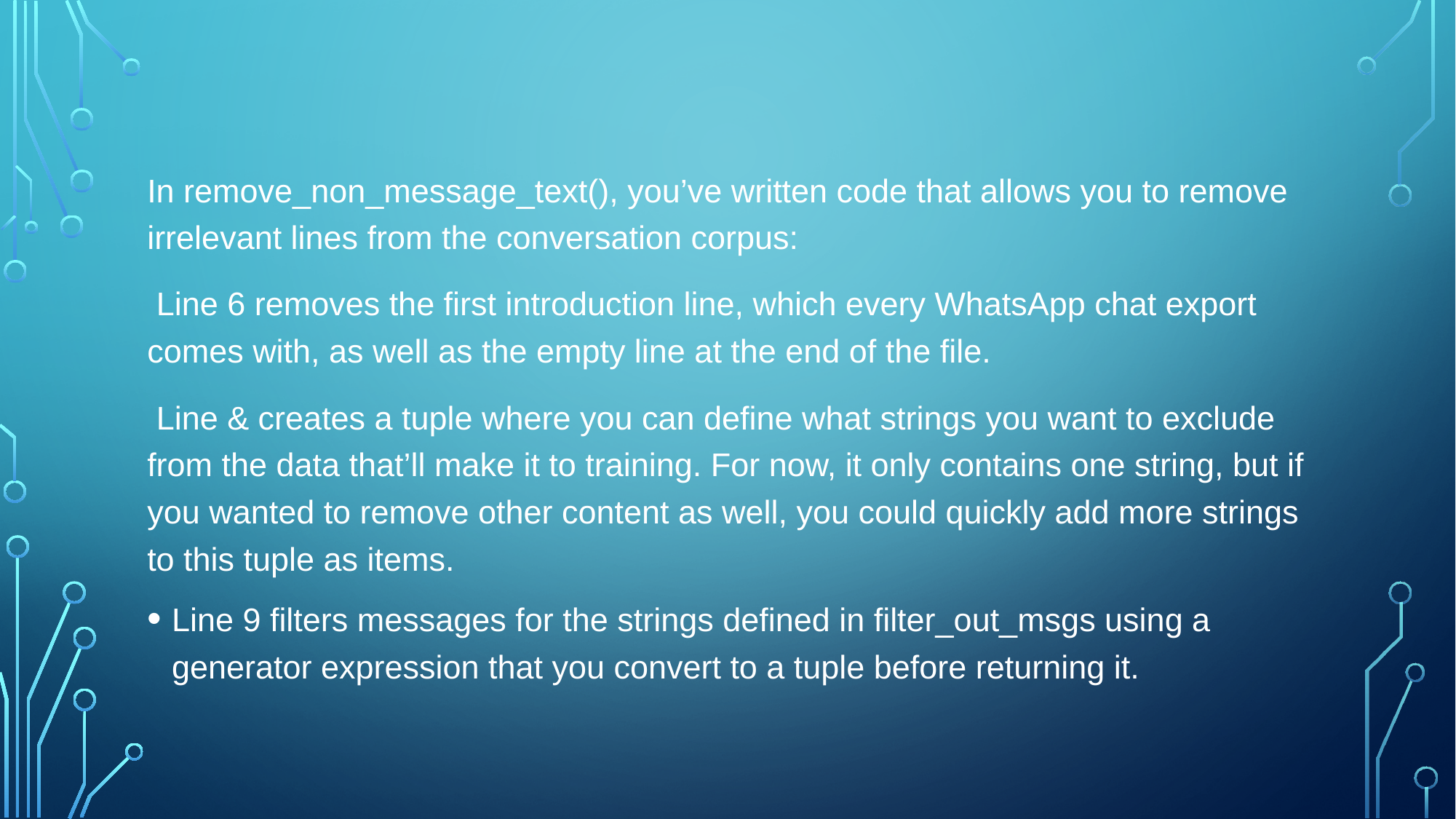

#
In remove_non_message_text(), you’ve written code that allows you to remove irrelevant lines from the conversation corpus:
 Line 6 removes the first introduction line, which every WhatsApp chat export comes with, as well as the empty line at the end of the file.
 Line & creates a tuple where you can define what strings you want to exclude from the data that’ll make it to training. For now, it only contains one string, but if you wanted to remove other content as well, you could quickly add more strings to this tuple as items.
Line 9 filters messages for the strings defined in filter_out_msgs using a generator expression that you convert to a tuple before returning it.